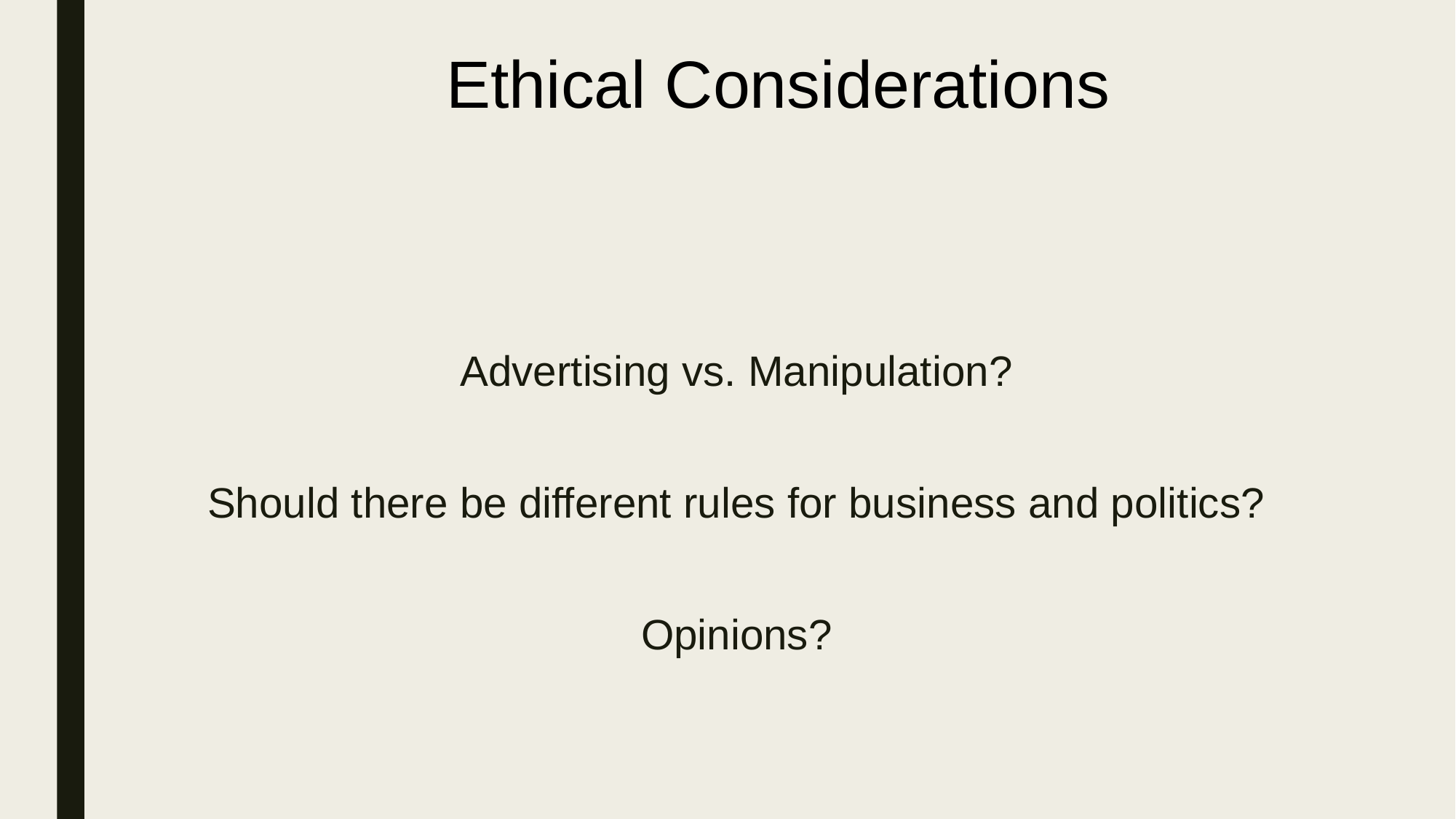

Ethical Considerations

Advertising vs. Manipulation?

Should there be different rules for business and politics?

Opinions?